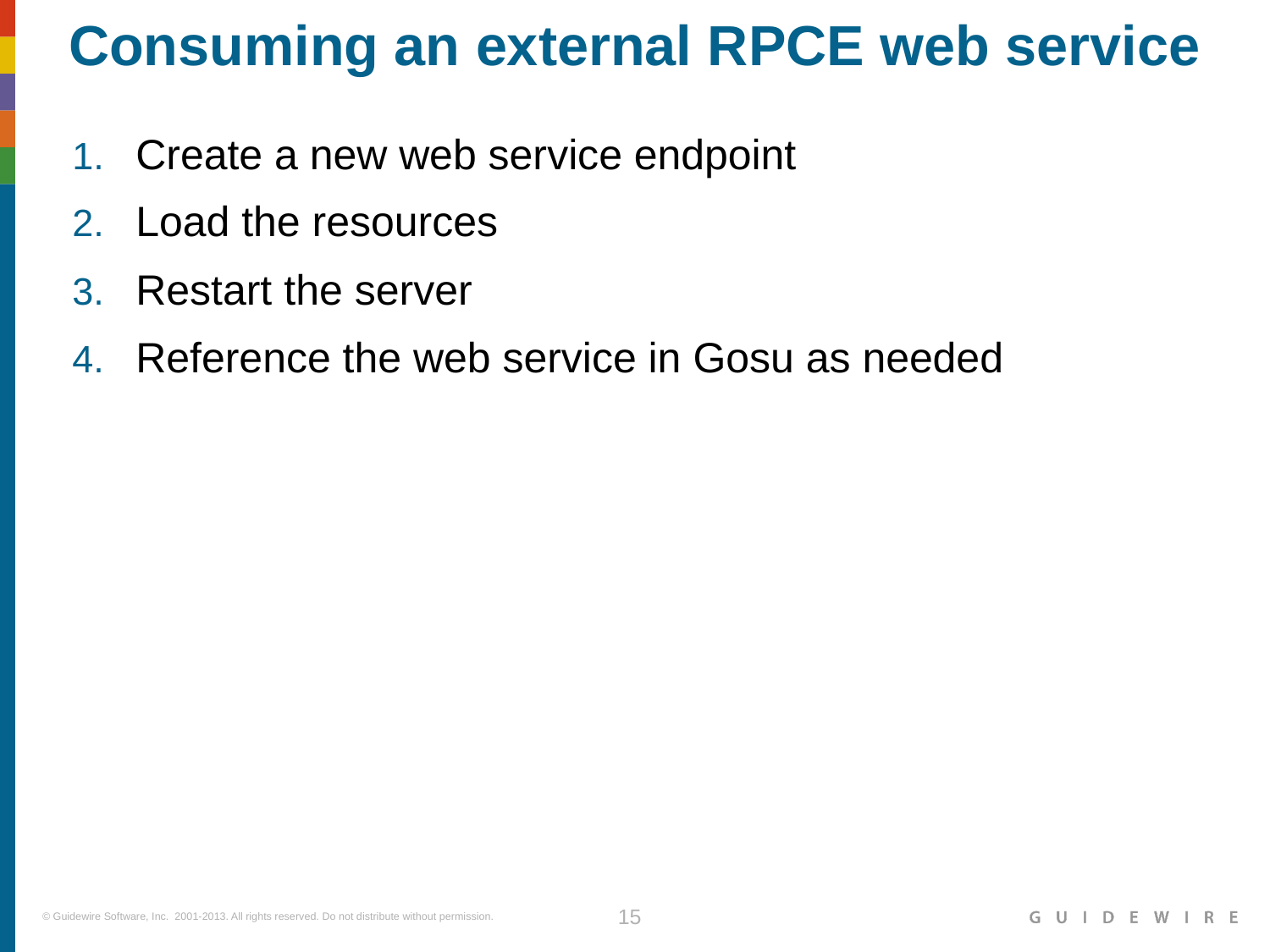

# Consuming an external RPCE web service
Create a new web service endpoint
Load the resources
Restart the server
Reference the web service in Gosu as needed